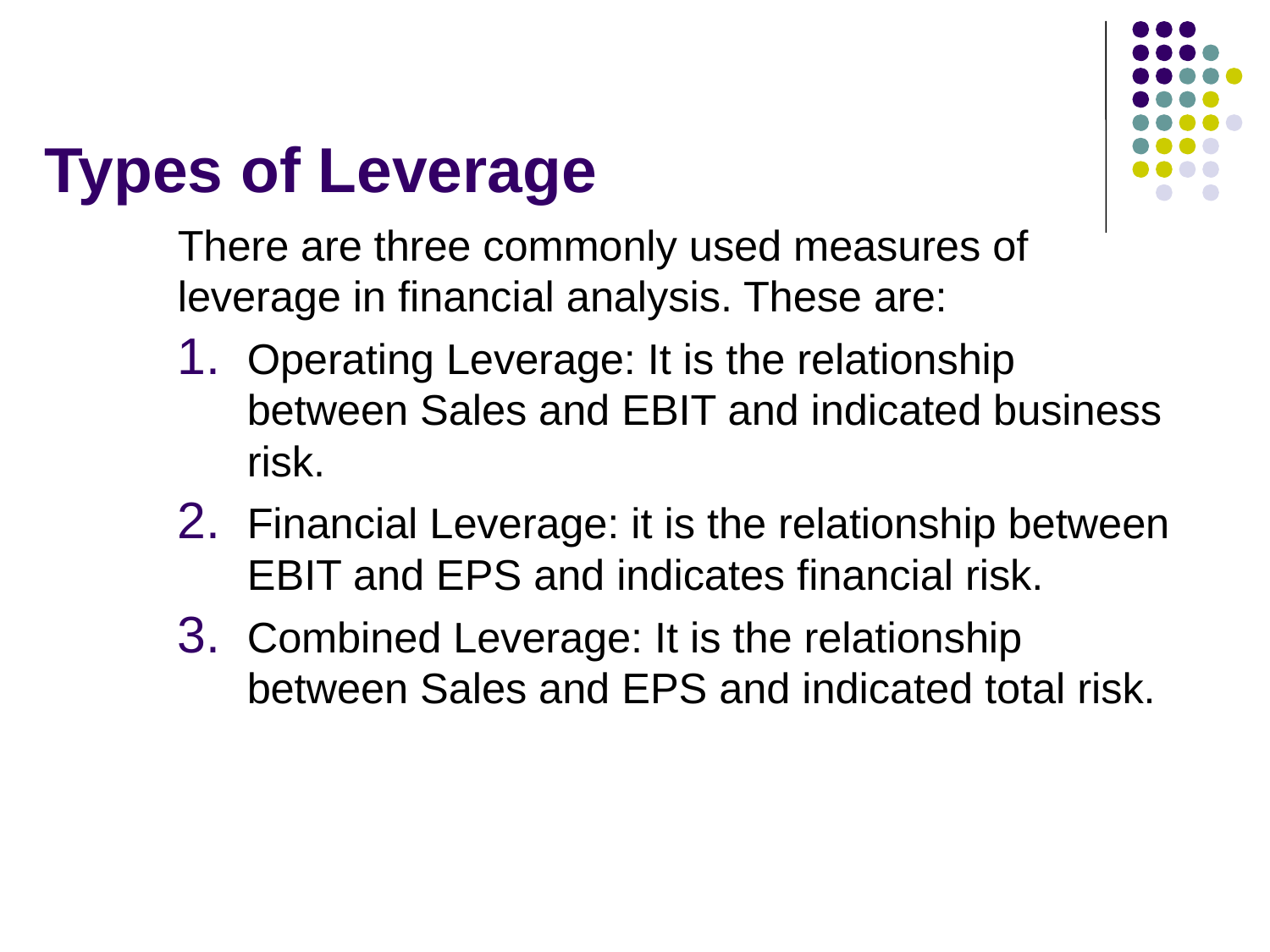

# Types of Leverage
There are three commonly used measures of leverage in financial analysis. These are:
Operating Leverage: It is the relationship between Sales and EBIT and indicated business risk.
Financial Leverage: it is the relationship between EBIT and EPS and indicates financial risk.
Combined Leverage: It is the relationship between Sales and EPS and indicated total risk.